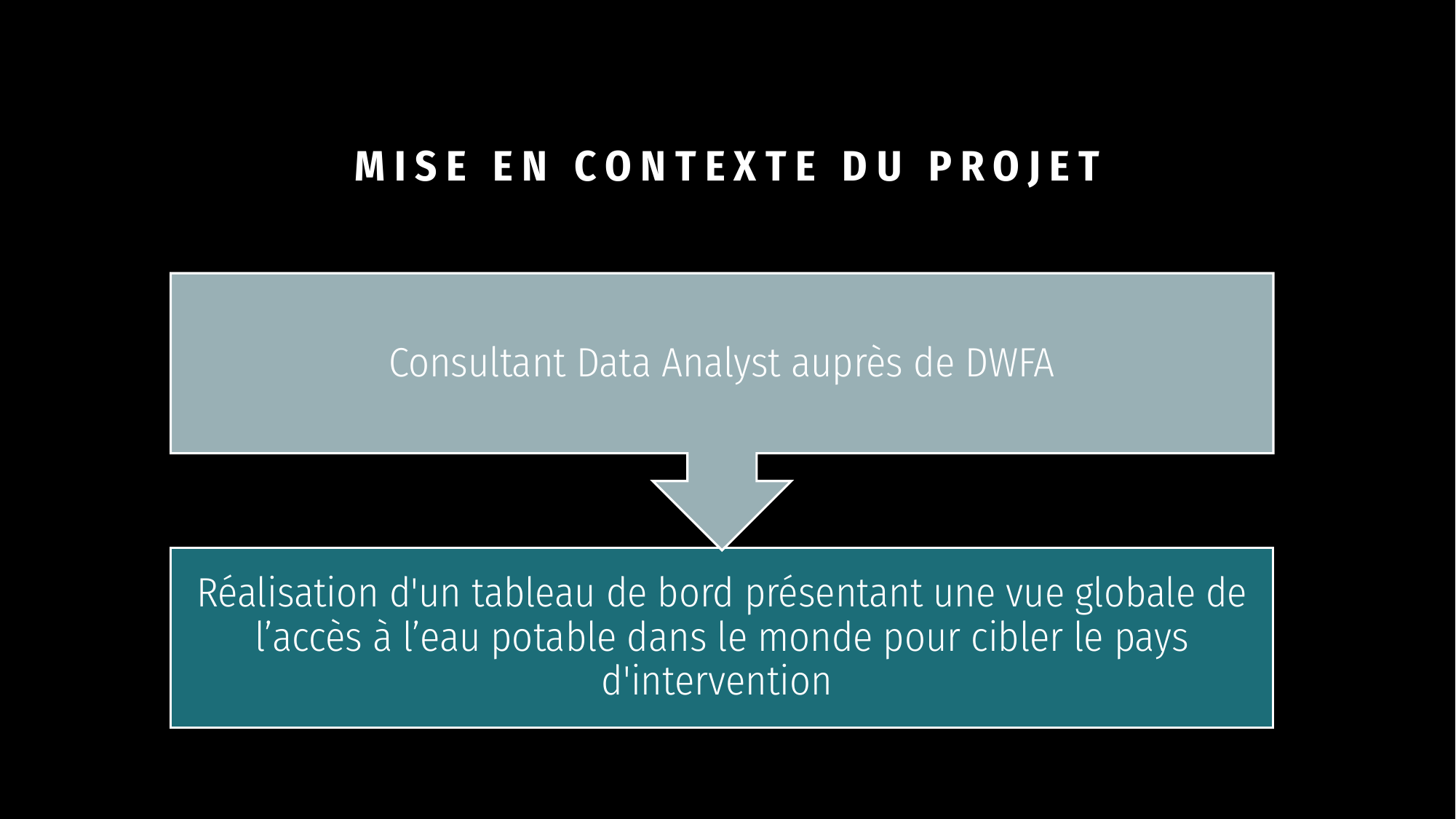

# Mise en contexte du projet
Réalisation d'un tableau de bord présentant une vue globale de l’accès à l’eau potable dans le monde pour cibler le pays d'intervention
Consultant Data Analyst auprès de DWFA